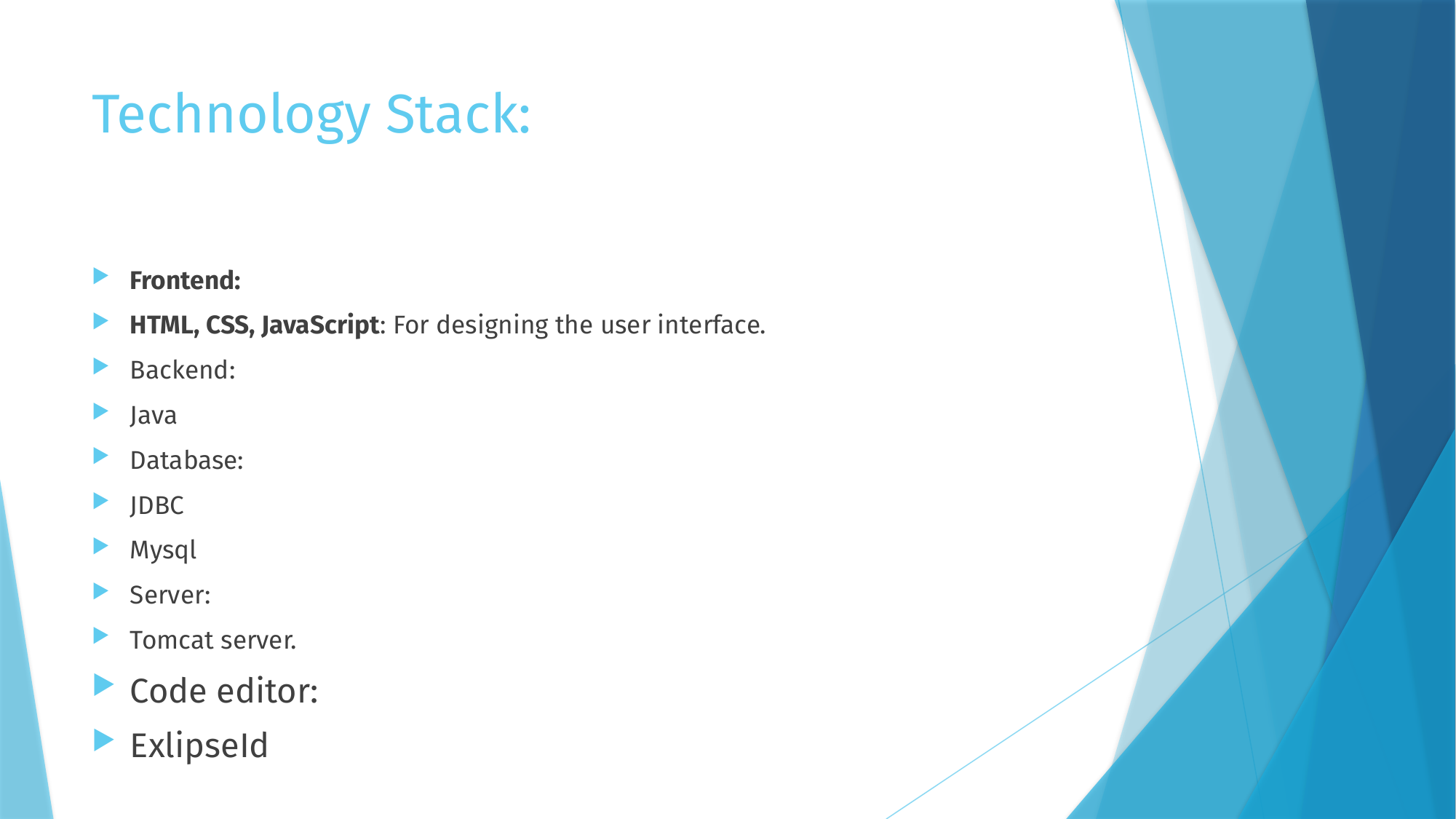

# Technology Stack:
Frontend:
HTML, CSS, JavaScript: For designing the user interface.
Backend:
Java
Database:
JDBC
Mysql
Server:
Tomcat server.
Code editor:
ExlipseId